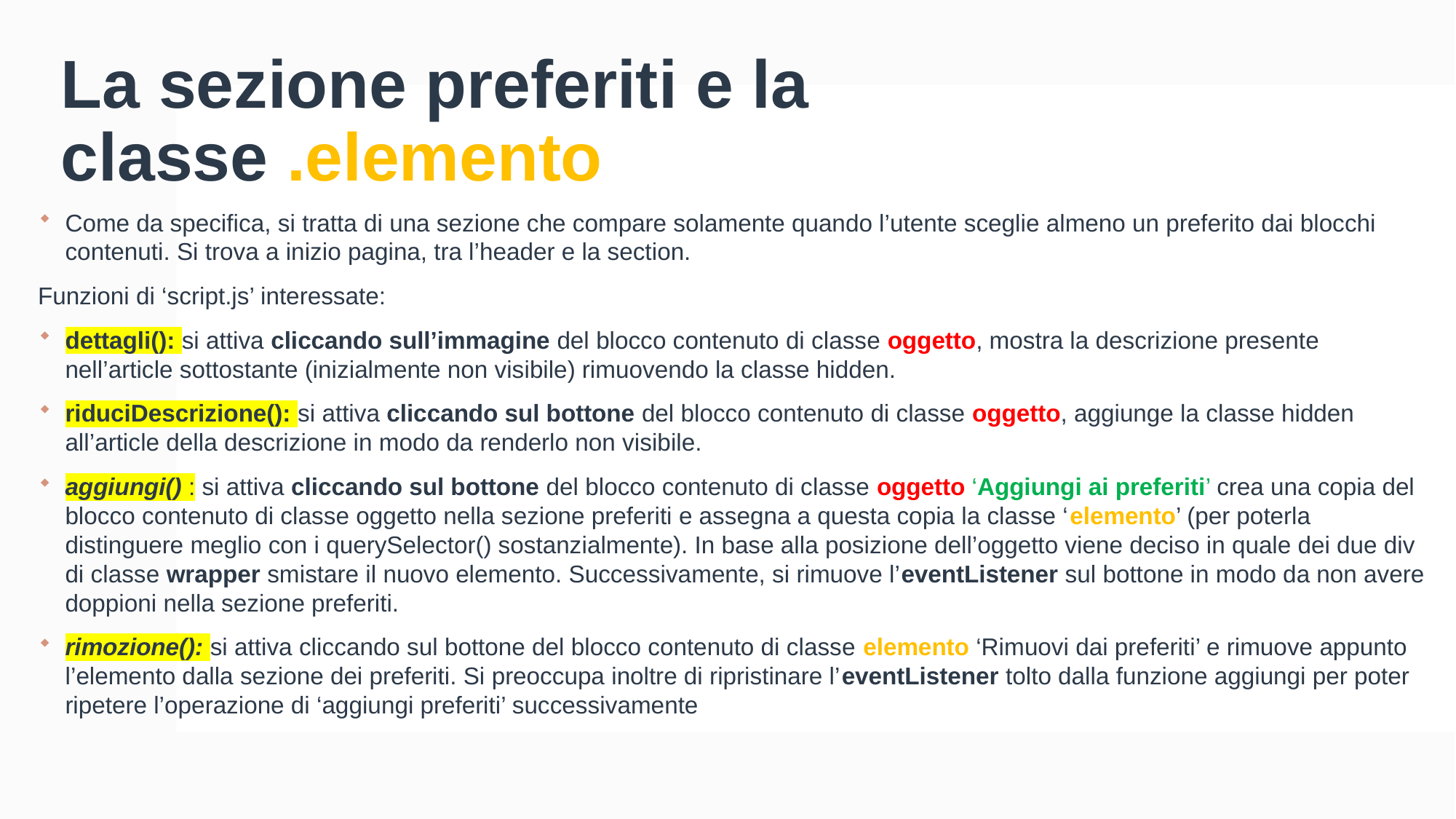

# La sezione preferiti e la classe .elemento
Come da specifica, si tratta di una sezione che compare solamente quando l’utente sceglie almeno un preferito dai blocchi contenuti. Si trova a inizio pagina, tra l’header e la section.
Funzioni di ‘script.js’ interessate:
dettagli(): si attiva cliccando sull’immagine del blocco contenuto di classe oggetto, mostra la descrizione presente nell’article sottostante (inizialmente non visibile) rimuovendo la classe hidden.
riduciDescrizione(): si attiva cliccando sul bottone del blocco contenuto di classe oggetto, aggiunge la classe hidden all’article della descrizione in modo da renderlo non visibile.
aggiungi() : si attiva cliccando sul bottone del blocco contenuto di classe oggetto ‘Aggiungi ai preferiti’ crea una copia del blocco contenuto di classe oggetto nella sezione preferiti e assegna a questa copia la classe ‘elemento’ (per poterla distinguere meglio con i querySelector() sostanzialmente). In base alla posizione dell’oggetto viene deciso in quale dei due div di classe wrapper smistare il nuovo elemento. Successivamente, si rimuove l’eventListener sul bottone in modo da non avere doppioni nella sezione preferiti.
rimozione(): si attiva cliccando sul bottone del blocco contenuto di classe elemento ‘Rimuovi dai preferiti’ e rimuove appunto l’elemento dalla sezione dei preferiti. Si preoccupa inoltre di ripristinare l’eventListener tolto dalla funzione aggiungi per poter ripetere l’operazione di ‘aggiungi preferiti’ successivamente